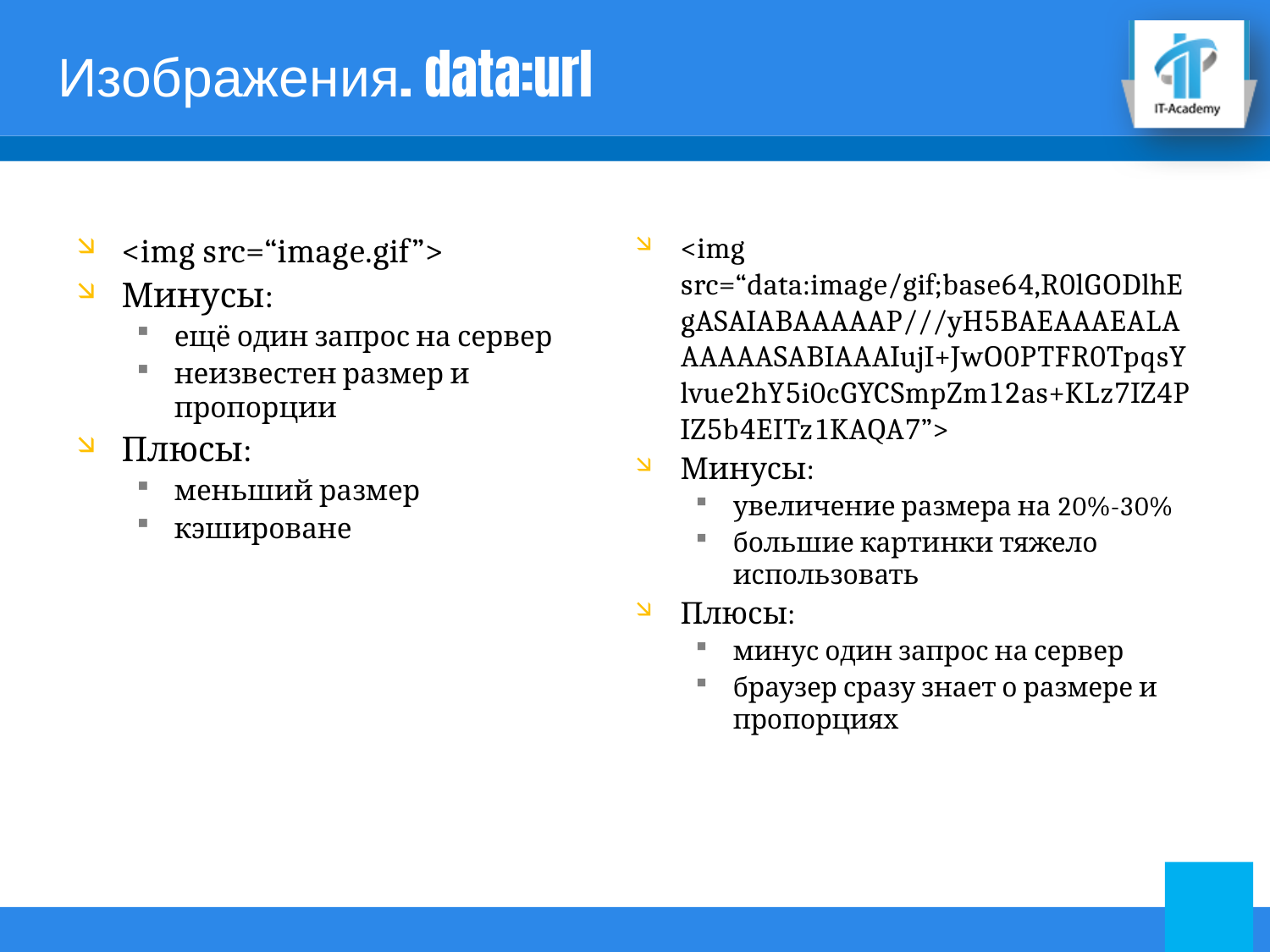

# Изображения. data:url
<img src=“image.gif”>
Минусы:
ещё один запрос на сервер
неизвестен размер и пропорции
Плюсы:
меньший размер
кэшироване

<img src=“data:image/gif;base64,R0lGODlhEgASAIABAAAAAP///yH5BAEAAAEALAAAAAASABIAAAIujI+JwO0PTFR0TpqsYlvue2hY5i0cGYCSmpZm12as+KLz7IZ4PIZ5b4EITz1KAQA7”>
Минусы:
увеличение размера на 20%-30%
большие картинки тяжело использовать
Плюсы:
минус один запрос на сервер
браузер сразу знает о размере и пропорциях